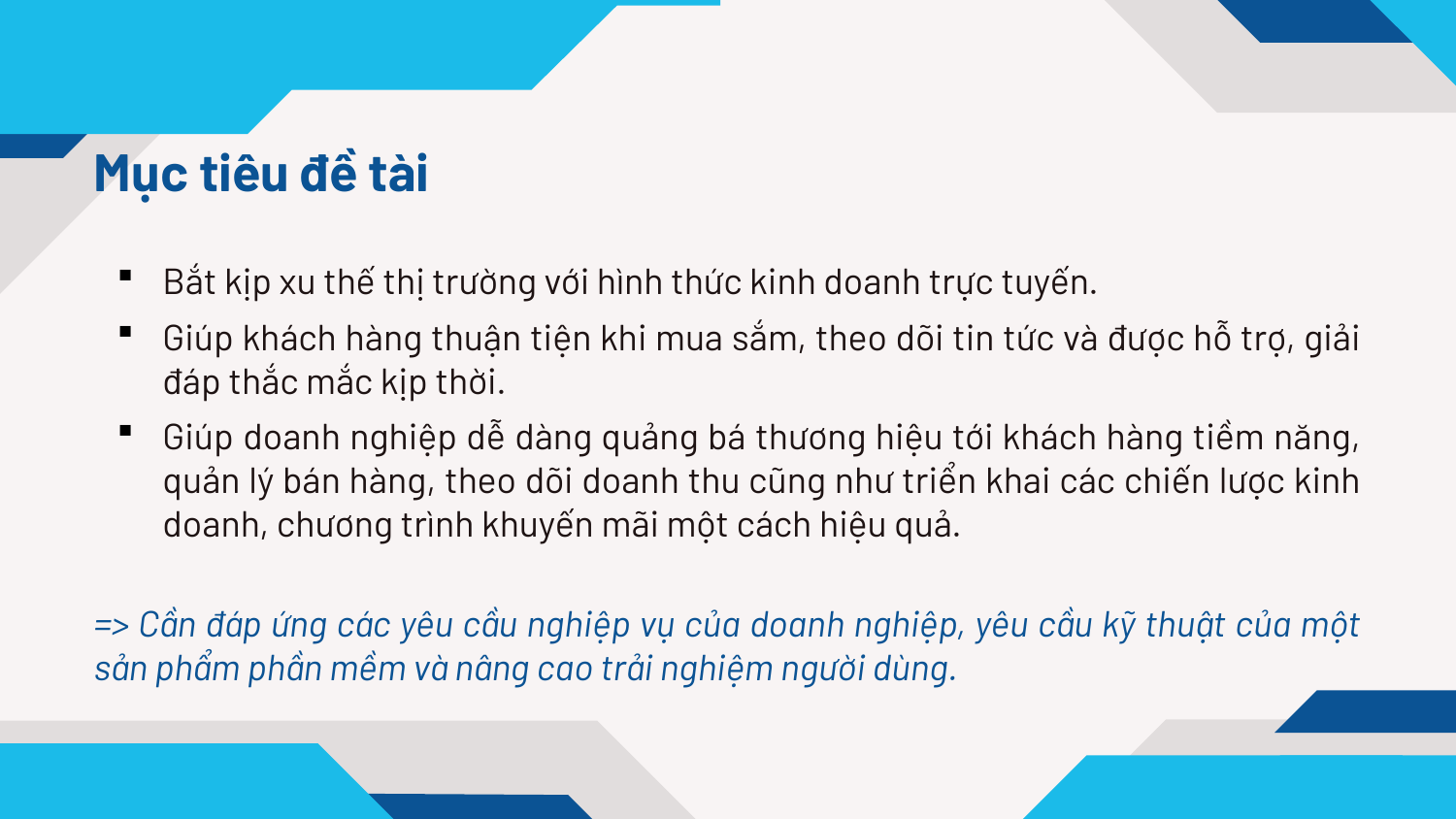

Mục tiêu đề tài

Bắt kịp xu thế thị trường với hình thức kinh doanh trực tuyến.
Giúp khách hàng thuận tiện khi mua sắm, theo dõi tin tức và được hỗ trợ, giải đáp thắc mắc kịp thời.
Giúp doanh nghiệp dễ dàng quảng bá thương hiệu tới khách hàng tiềm năng, quản lý bán hàng, theo dõi doanh thu cũng như triển khai các chiến lược kinh doanh, chương trình khuyến mãi một cách hiệu quả.

=> Cần đáp ứng các yêu cầu nghiệp vụ của doanh nghiệp, yêu cầu kỹ thuật của một sản phẩm phần mềm và nâng cao trải nghiệm người dùng.